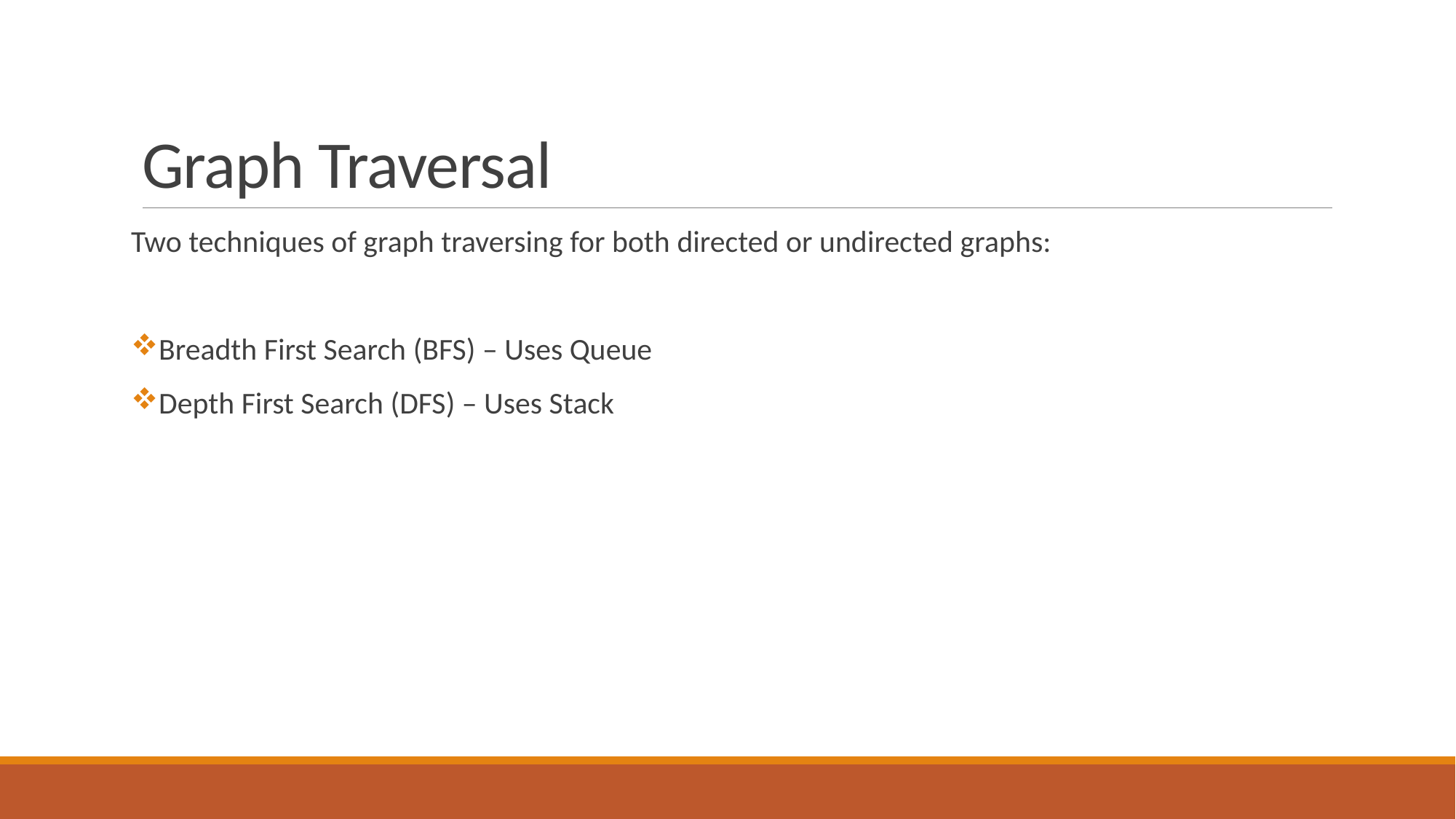

# Graph Traversal
Two techniques of graph traversing for both directed or undirected graphs:

Breadth First Search (BFS) – Uses Queue
Depth First Search (DFS) – Uses Stack